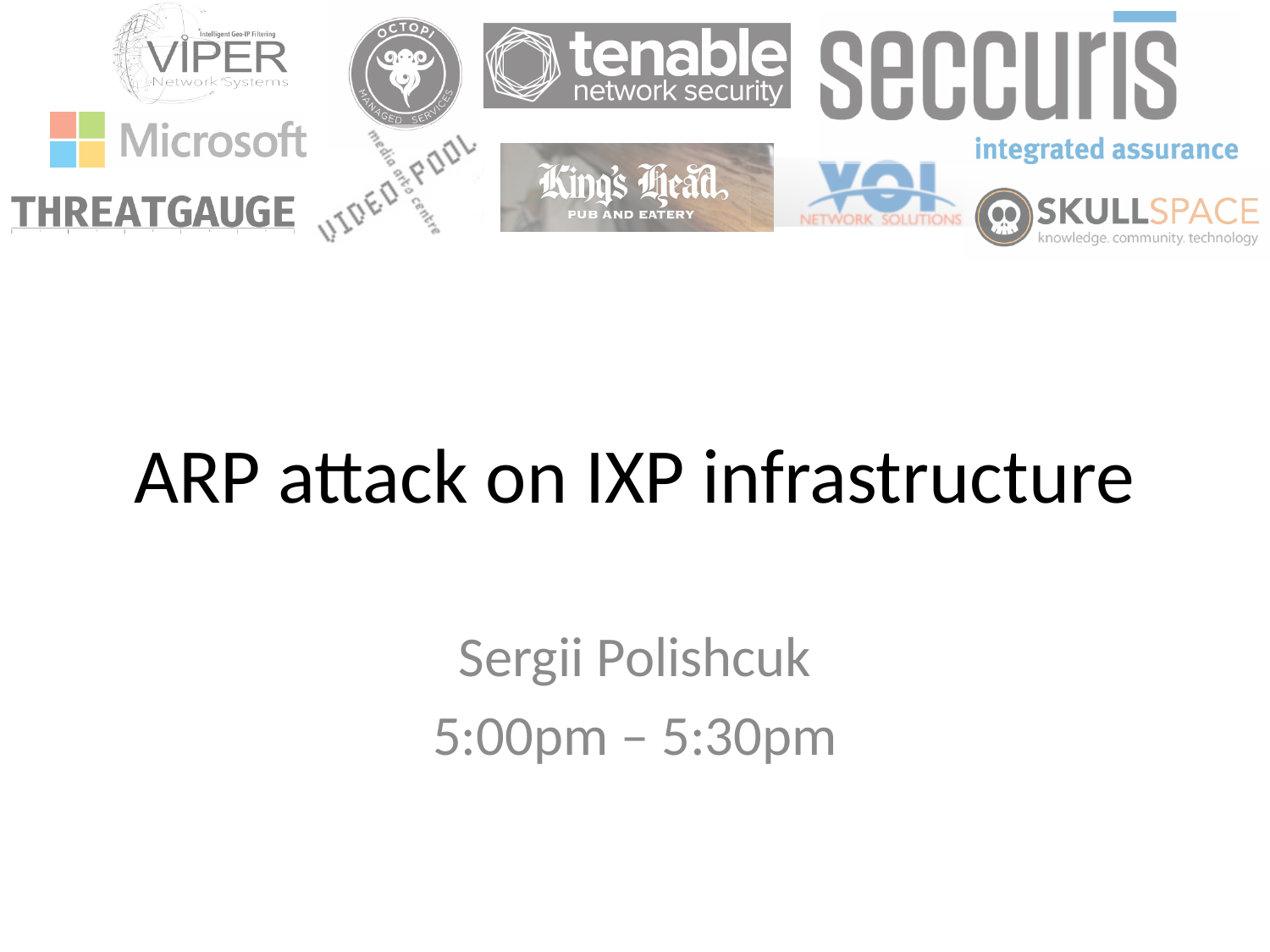

# ARP attack on IXP infrastructure
Sergii Polishcuk
5:00pm – 5:30pm